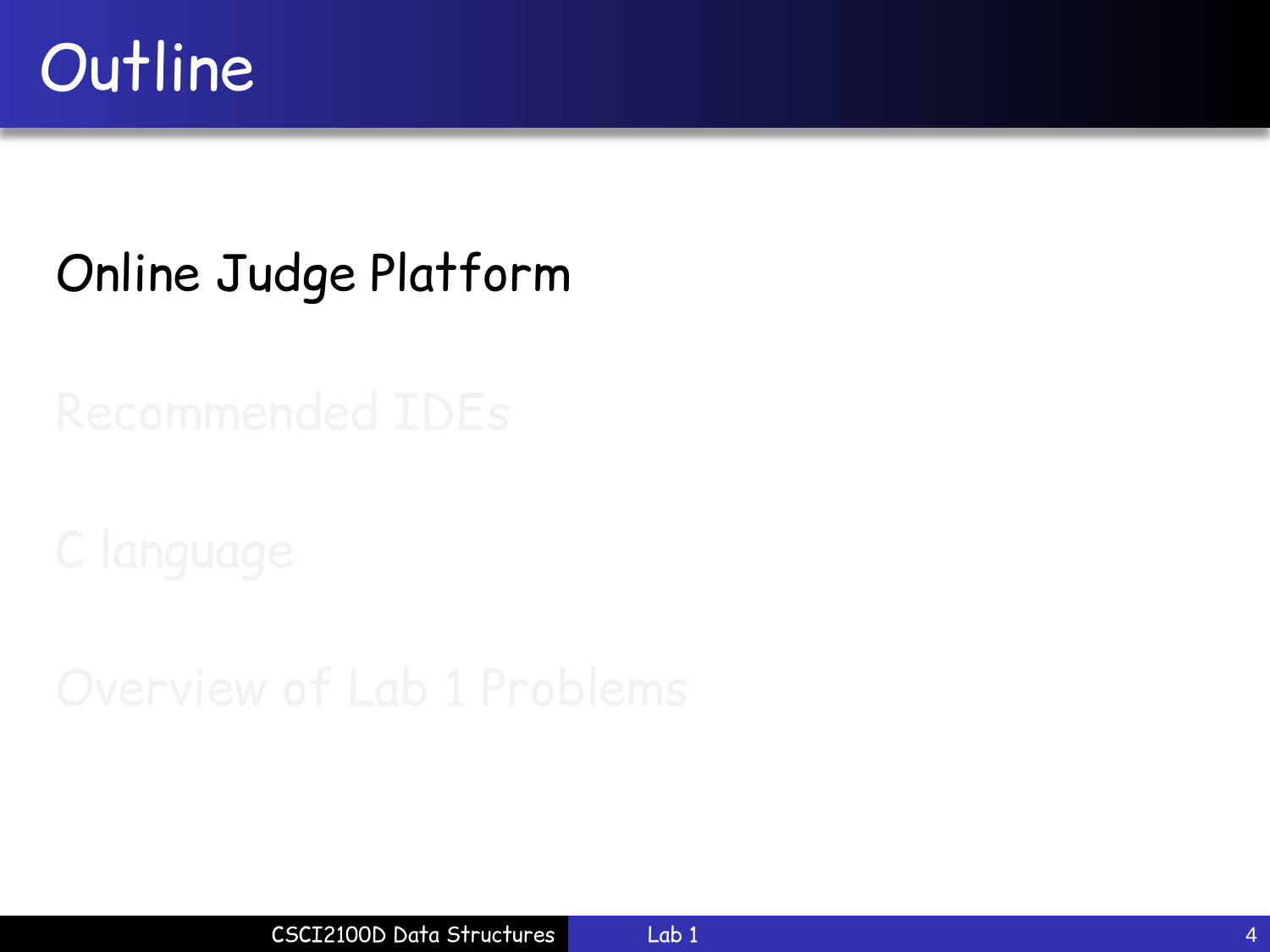

# Outline

Online Judge Platform

Recommended IDEs

C language

Overview of Lab 1 Problems
Lab 1
4